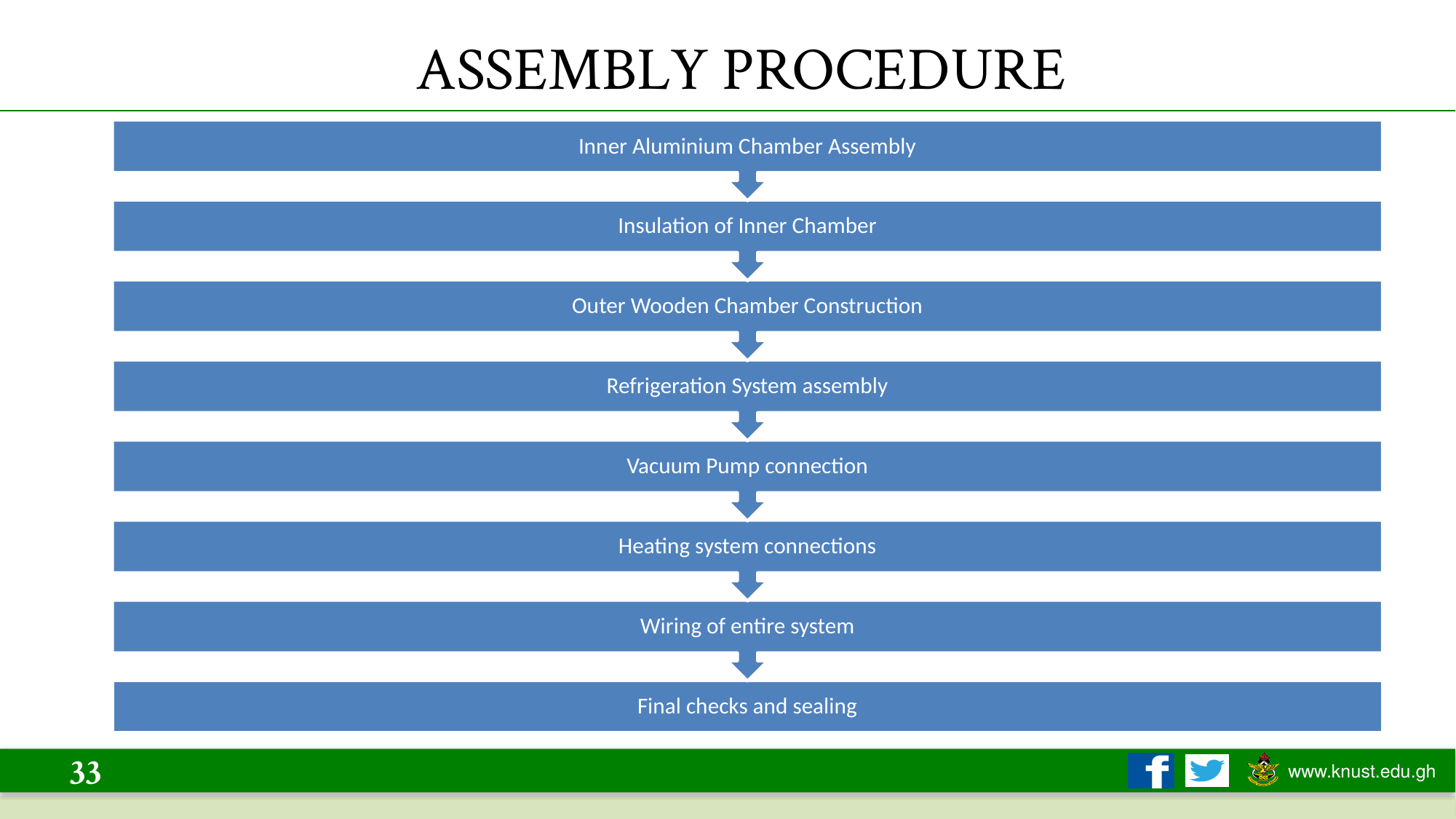

# ASSEMBLY PROCEDURE

Final checks and sealing
Wiring of entire system
Heating system connections
Vacuum Pump connection
Refrigeration System assembly
Outer Wooden Chamber Construction
Insulation of Inner Chamber
Inner Aluminium Chamber Assembly
33